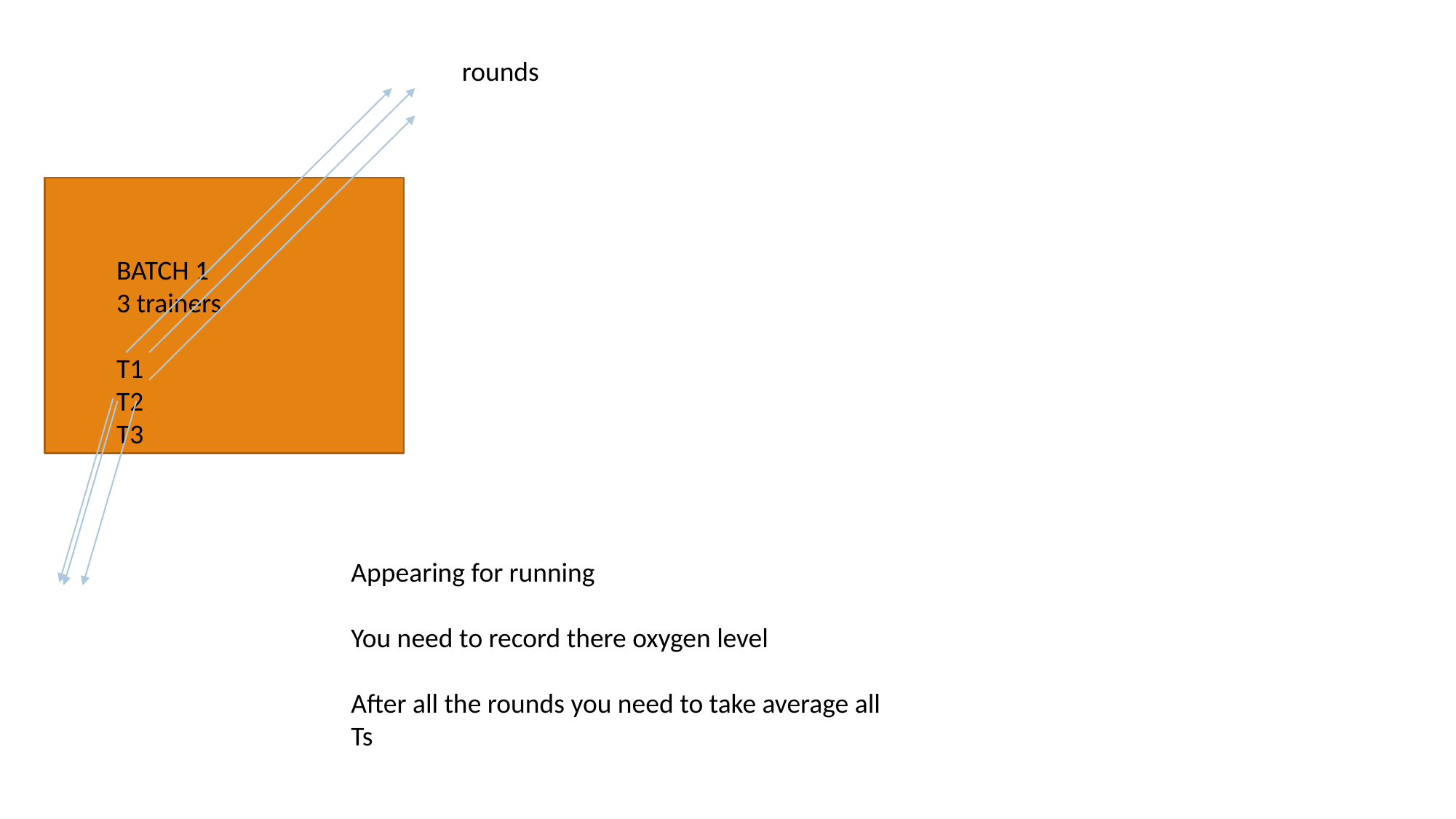

rounds

BATCH 1
3 trainers

T1
T2
T3
Appearing for running

You need to record there oxygen level

After all the rounds you need to take average all Ts